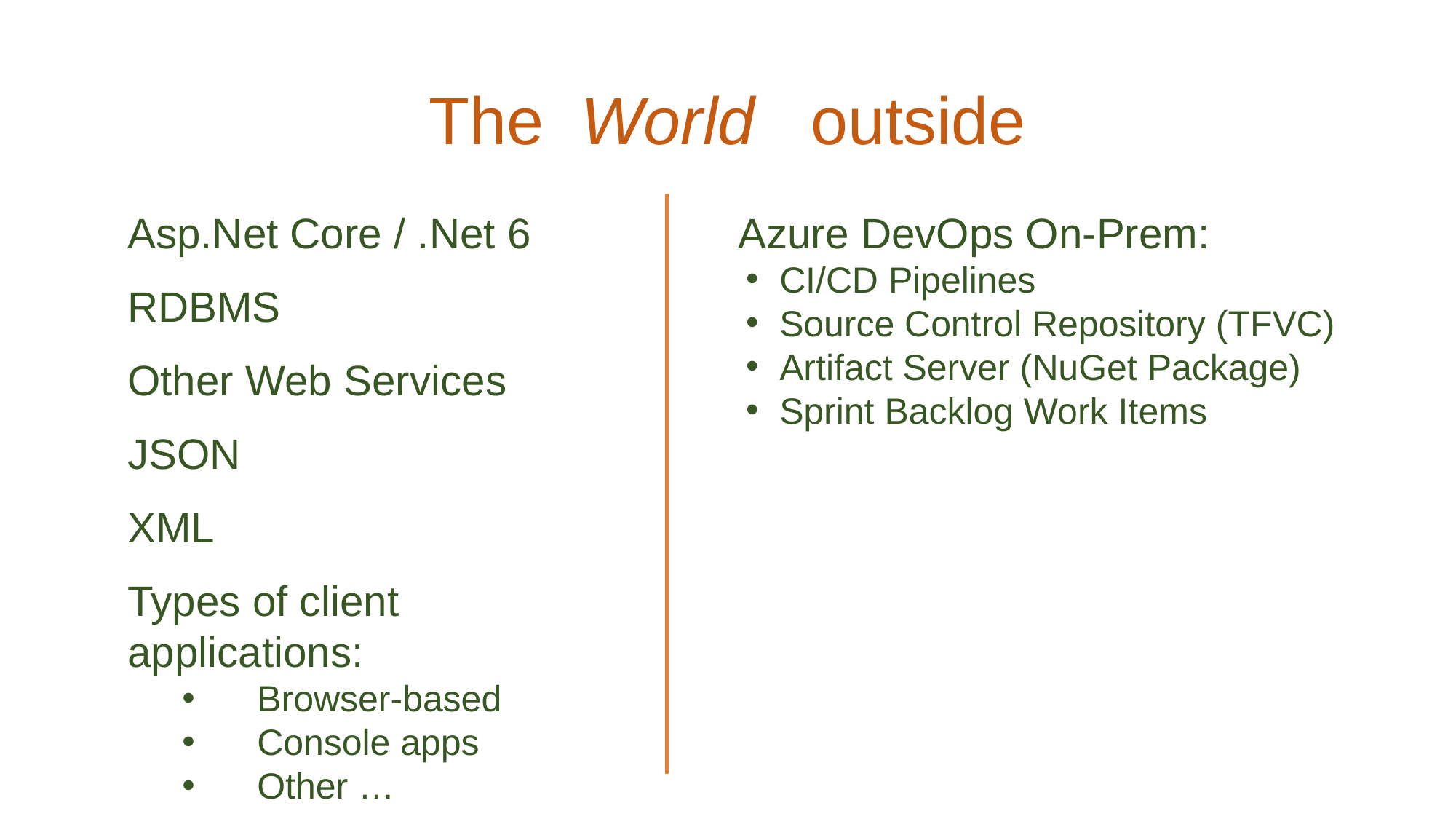

# The  World   outside
Asp.Net Core / .Net 6
Azure DevOps On-Prem:
CI/CD Pipelines
Source Control Repository (TFVC)
Artifact Server (NuGet Package)
Sprint Backlog Work Items

RDBMS
Other Web Services
JSON
XML
Types of client applications:
    Browser-based
    Console apps
    Other …